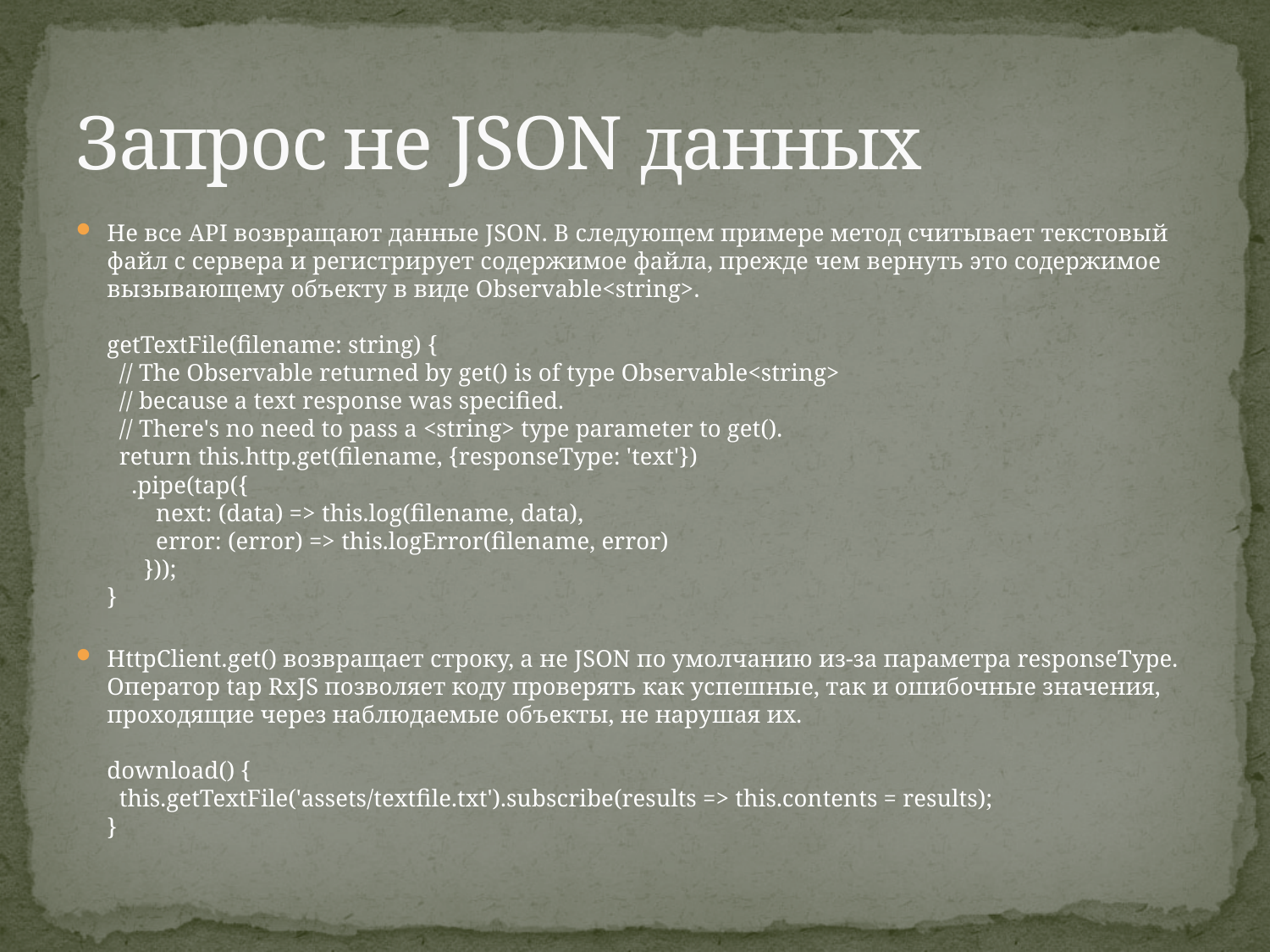

# Запрос не JSON данных
Не все API возвращают данные JSON. В следующем примере метод считывает текстовый файл с сервера и регистрирует содержимое файла, прежде чем вернуть это содержимое вызывающему объекту в виде Observable<string>.
getTextFile(filename: string) {
  // The Observable returned by get() is of type Observable<string>
  // because a text response was specified.
  // There's no need to pass a <string> type parameter to get().
  return this.http.get(filename, {responseType: 'text'})
    .pipe(tap({
        next: (data) => this.log(filename, data),
        error: (error) => this.logError(filename, error)
      }));
}
HttpClient.get() возвращает строку, а не JSON по умолчанию из-за параметра responseType. Оператор tap RxJS позволяет коду проверять как успешные, так и ошибочные значения, проходящие через наблюдаемые объекты, не нарушая их.
download() {
  this.getTextFile('assets/textfile.txt').subscribe(results => this.contents = results);
}